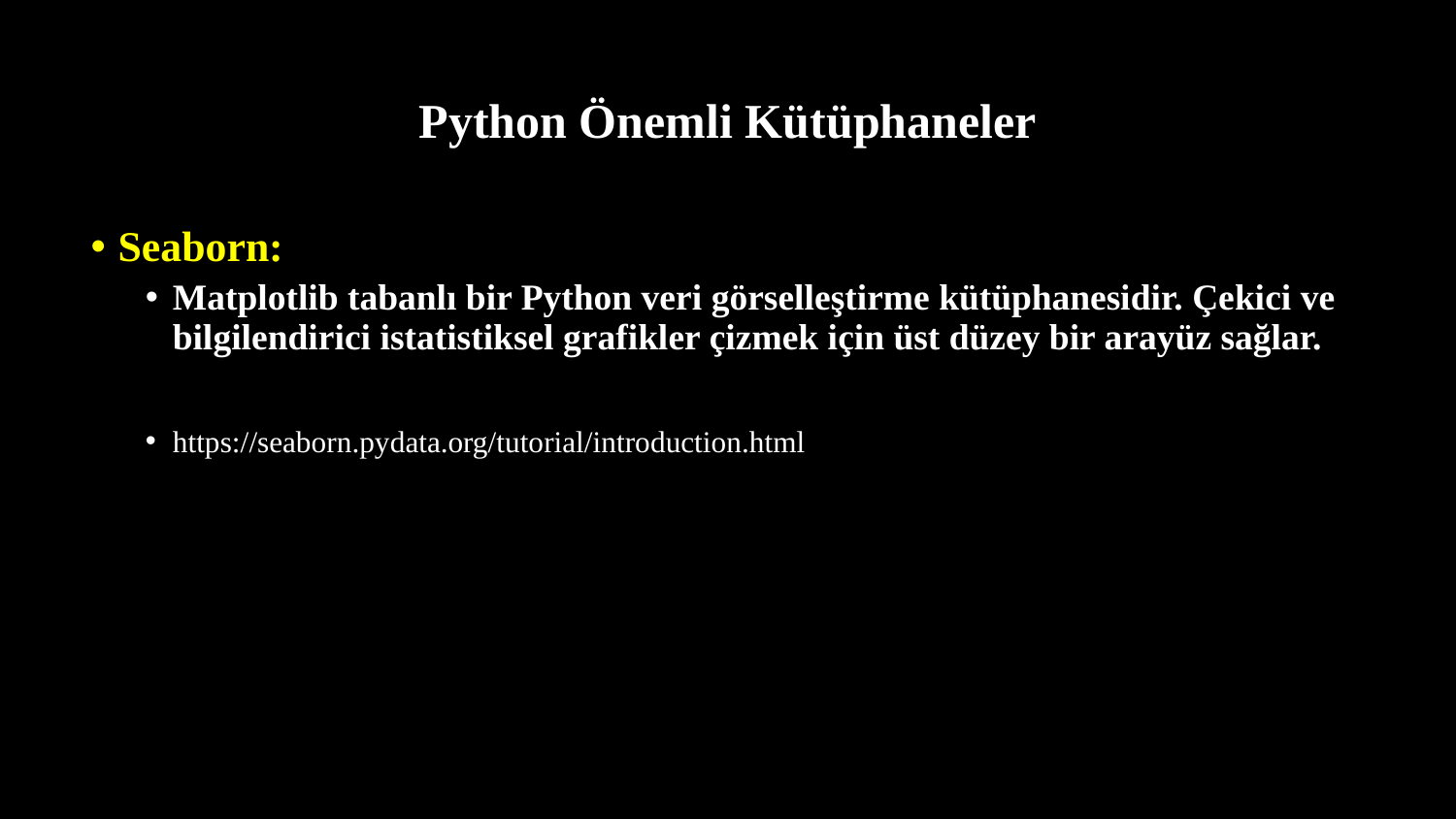

# Python Önemli Kütüphaneler
Seaborn:
Matplotlib tabanlı bir Python veri görselleştirme kütüphanesidir. Çekici ve bilgilendirici istatistiksel grafikler çizmek için üst düzey bir arayüz sağlar.

https://seaborn.pydata.org/tutorial/introduction.html